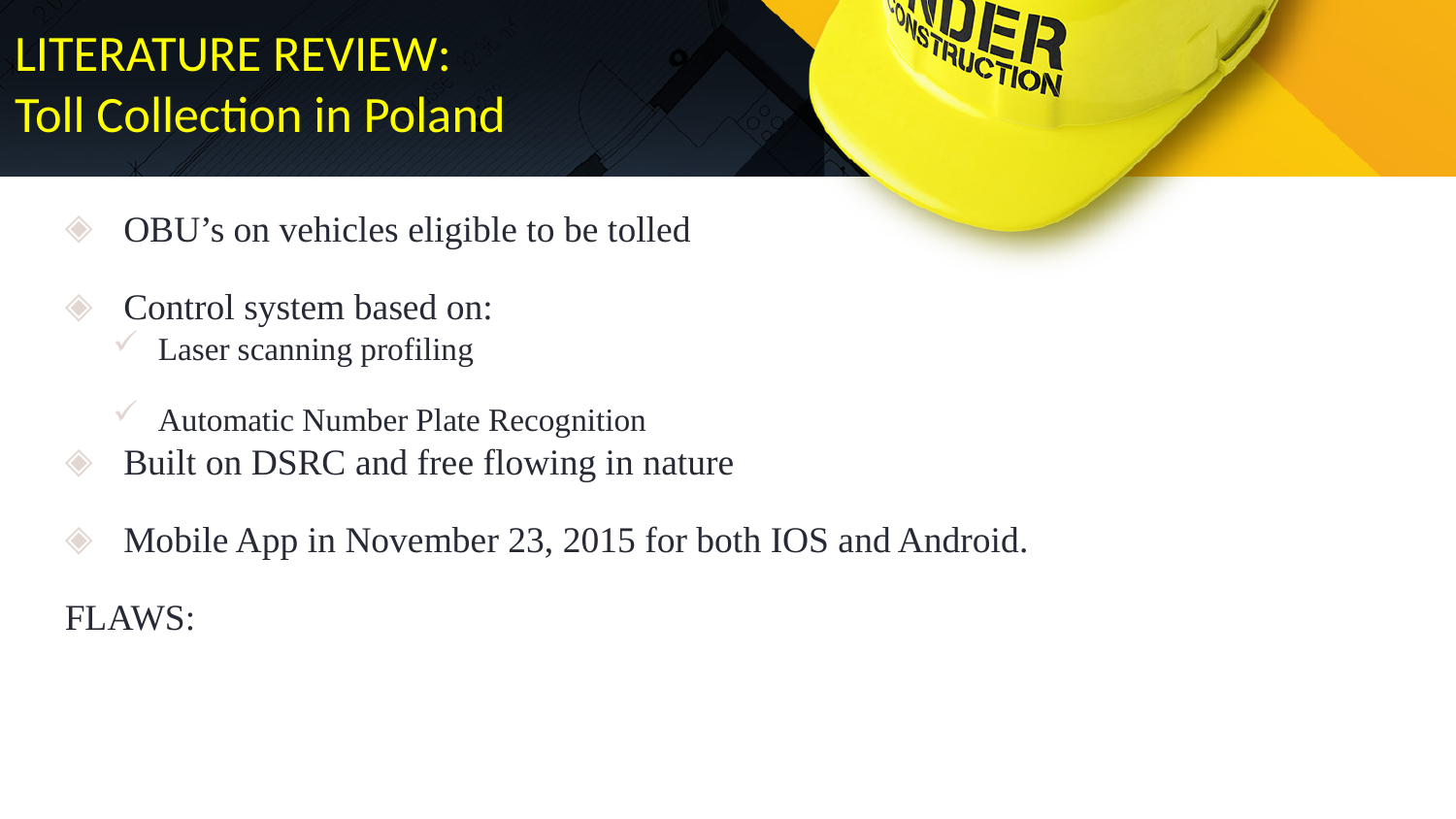

# LITERATURE REVIEW: Toll Collection in Poland
OBU’s on vehicles eligible to be tolled
Control system based on:

Built on DSRC and free flowing in nature
Mobile App in November 23, 2015 for both IOS and Android.
FLAWS:

Laser scanning profiling
Automatic Number Plate Recognition